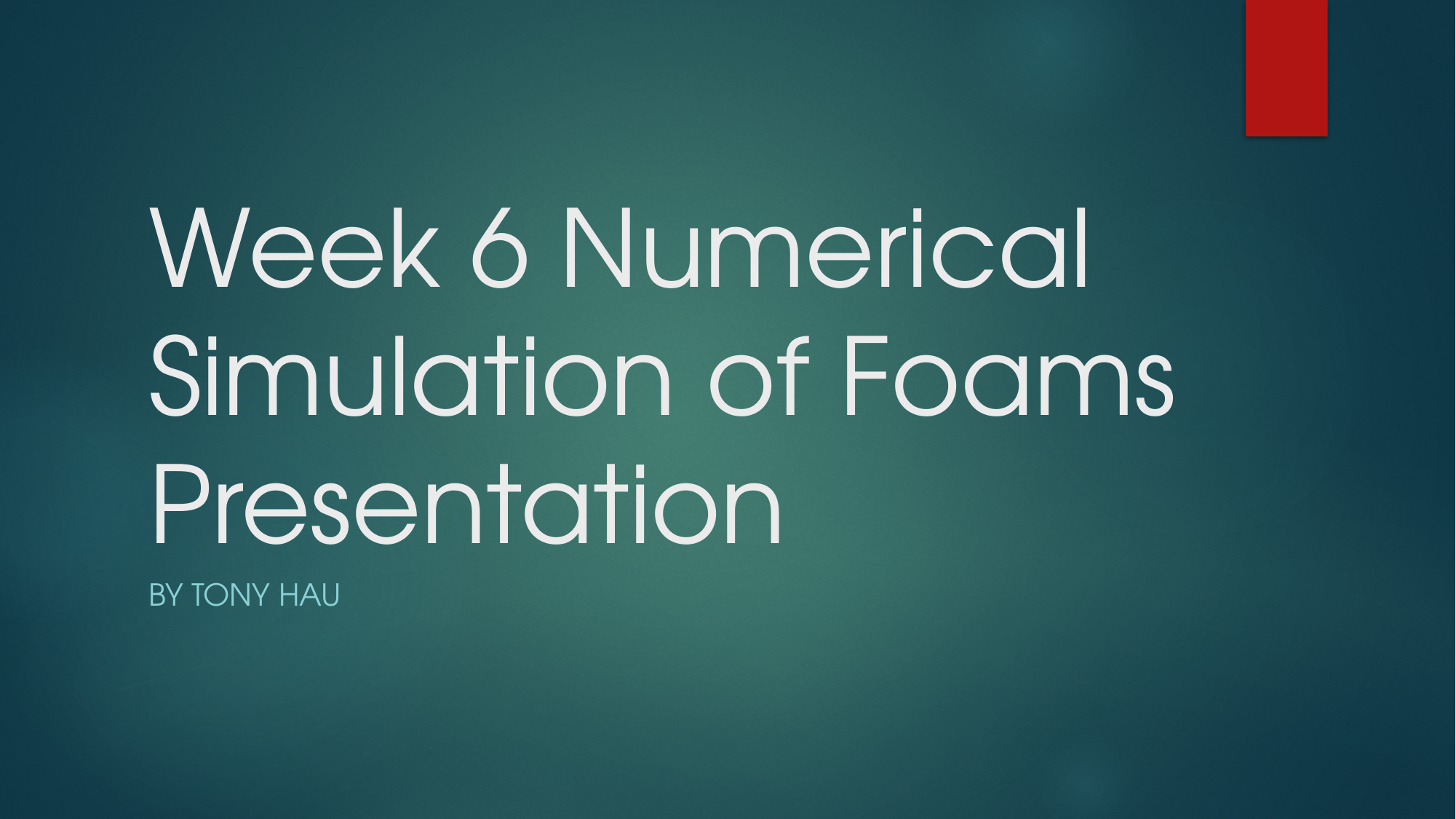

# Week 6 Numerical Simulation of Foams Presentation
By Tony Hau